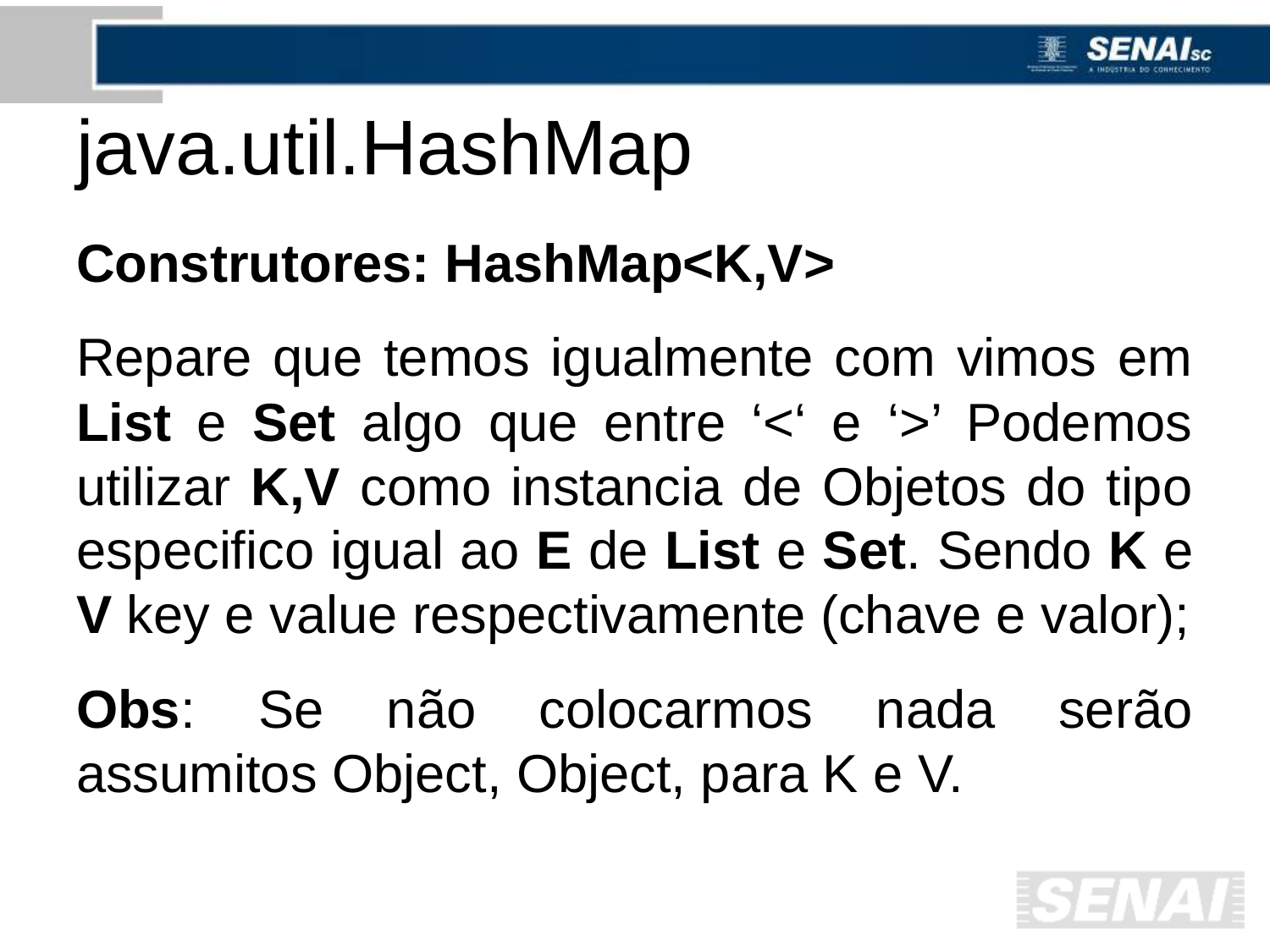

# java.util.HashMap
Construtores: HashMap<K,V>
Repare que temos igualmente com vimos em List e Set algo que entre ‘<‘ e ‘>’ Podemos utilizar K,V como instancia de Objetos do tipo especifico igual ao E de List e Set. Sendo K e V key e value respectivamente (chave e valor);
Obs: Se não colocarmos nada serão assumitos Object, Object, para K e V.